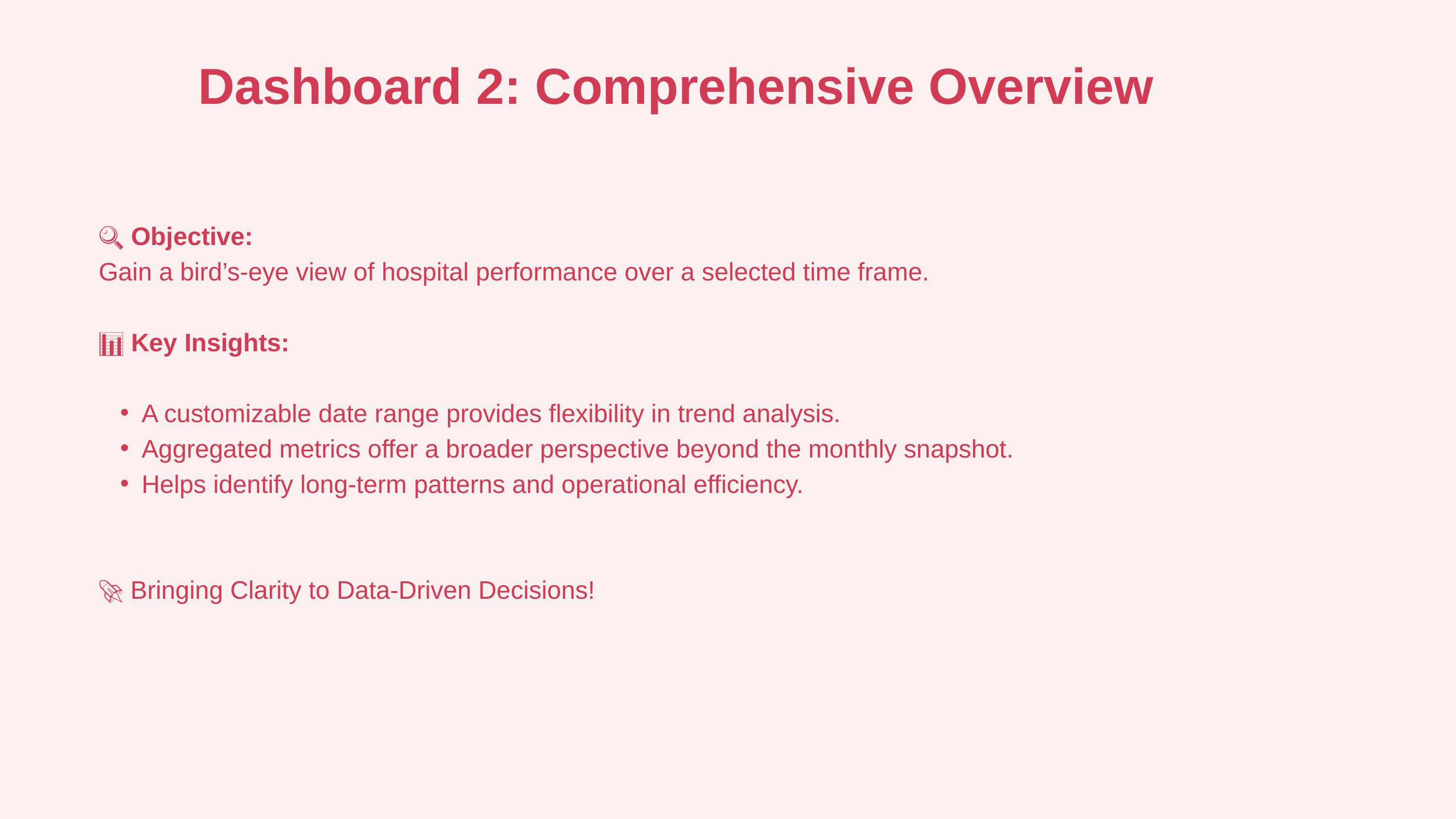

Dashboard 2: Comprehensive Overview
🔍 Objective:
Gain a bird’s-eye view of hospital performance over a selected time frame.

📊 Key Insights:

A customizable date range provides flexibility in trend analysis.
Aggregated metrics offer a broader perspective beyond the monthly snapshot.
Helps identify long-term patterns and operational efficiency.

🚀 Bringing Clarity to Data-Driven Decisions!